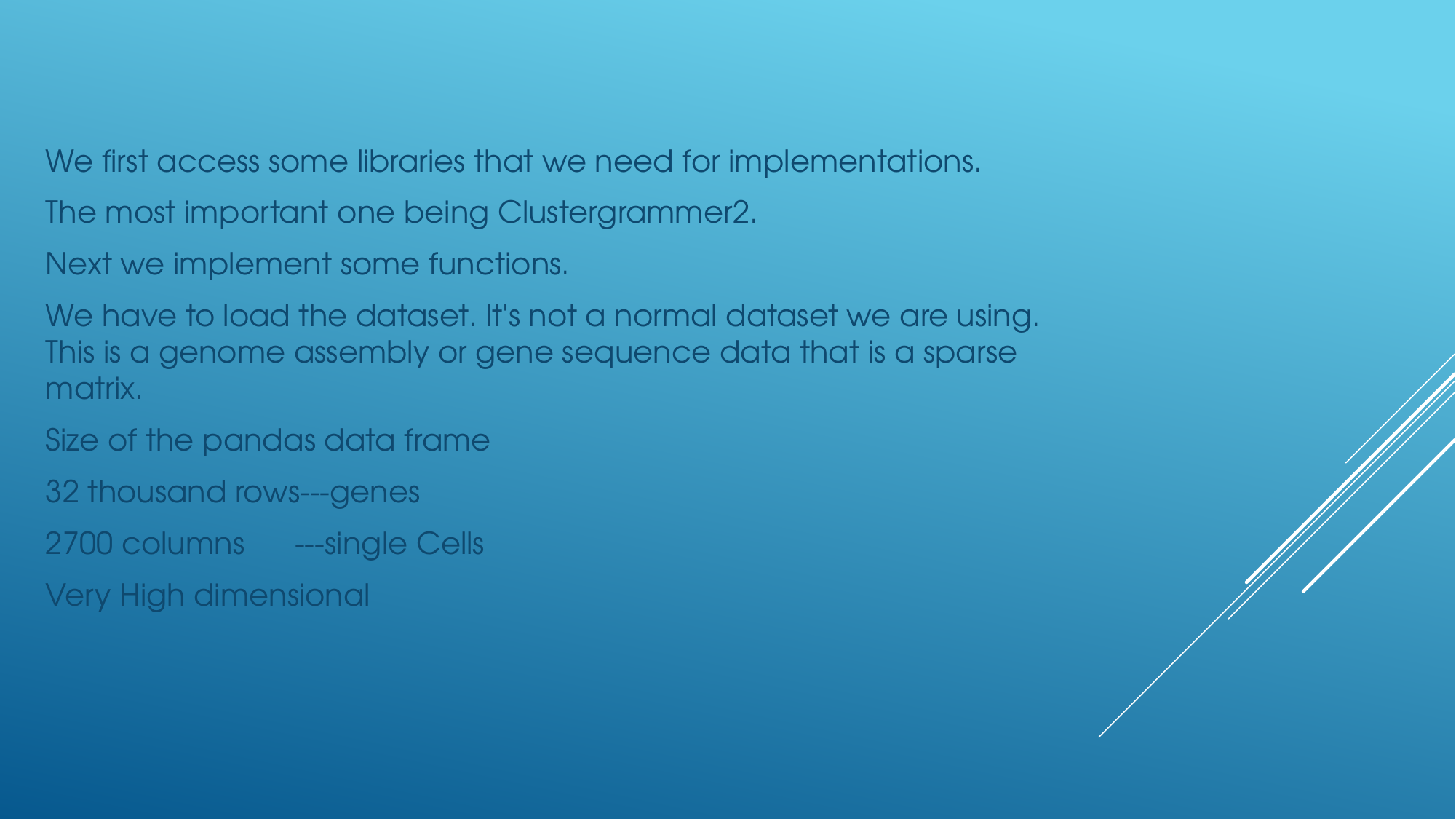

#
We first access some libraries that we need for implementations.
The most important one being Clustergrammer2.
Next we implement some functions.
We have to load the dataset. It's not a normal dataset we are using. This is a genome assembly or gene sequence data that is a sparse matrix.
Size of the pandas data frame
32 thousand rows---genes
2700 columns      ---single Cells
Very High dimensional